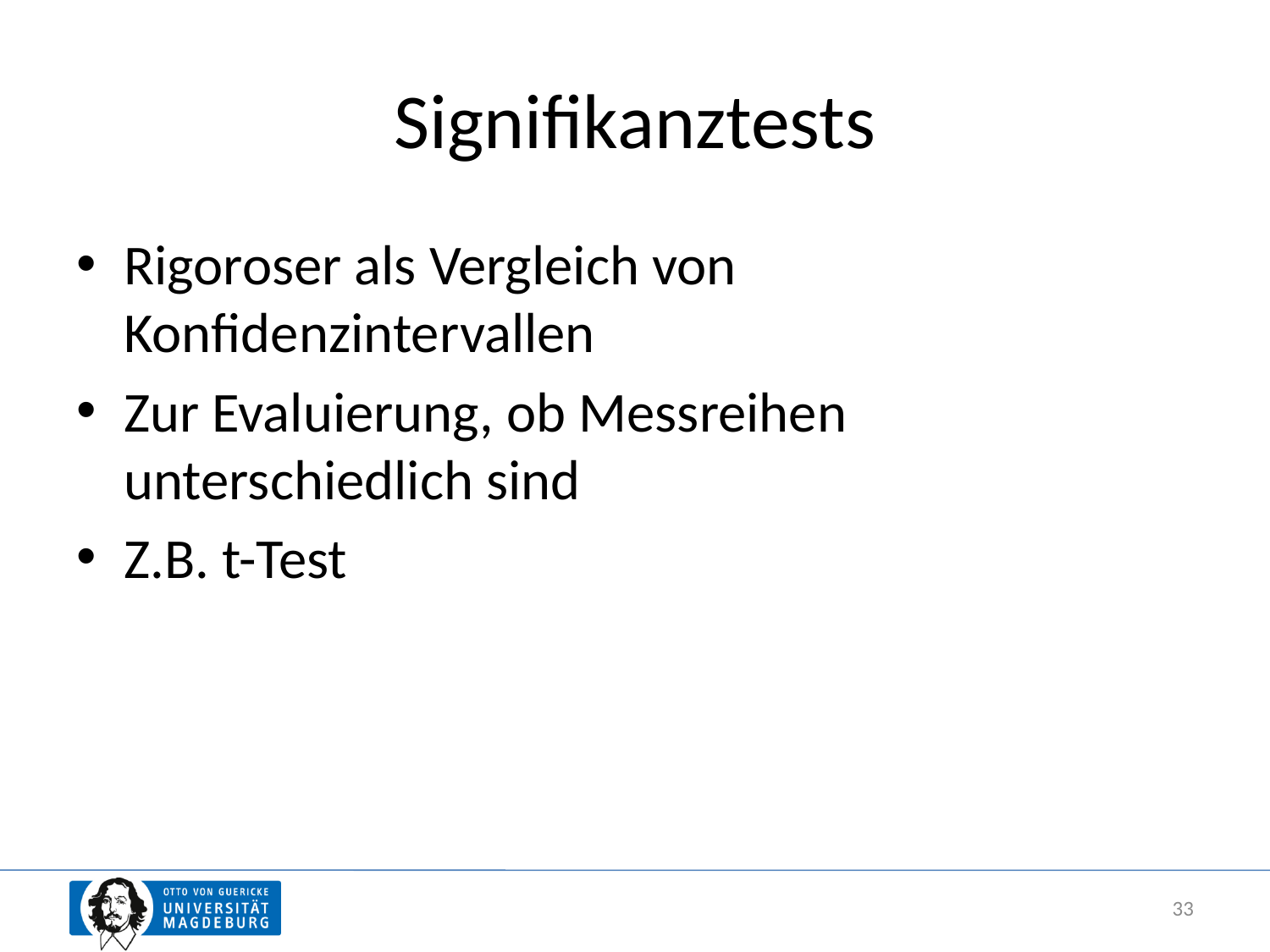

# Signifikanztests
Rigoroser als Vergleich von Konfidenzintervallen
Zur Evaluierung, ob Messreihen unterschiedlich sind
Z.B. t-Test
33